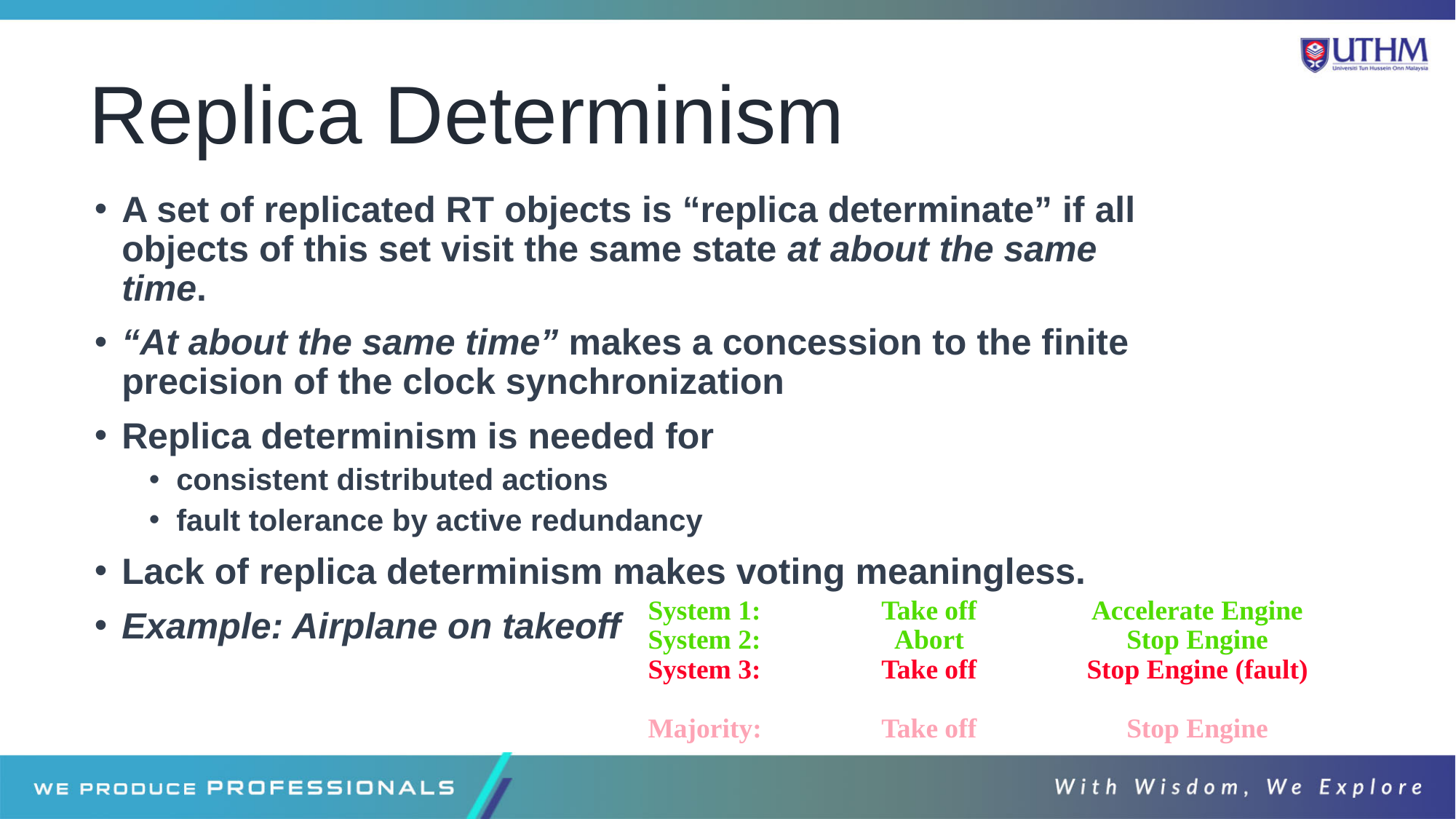

# Replica Determinism
A set of replicated RT objects is “replica determinate” if all objects of this set visit the same state at about the same time.
“At about the same time” makes a concession to the finite precision of the clock synchronization
Replica determinism is needed for
consistent distributed actions
fault tolerance by active redundancy
Lack of replica determinism makes voting meaningless.
Example: Airplane on takeoff

System 1:
System 2:
System 3:

Majority:
Take off
Abort
Take off

Take off
Accelerate Engine
Stop Engine
Stop Engine (fault)

Stop Engine